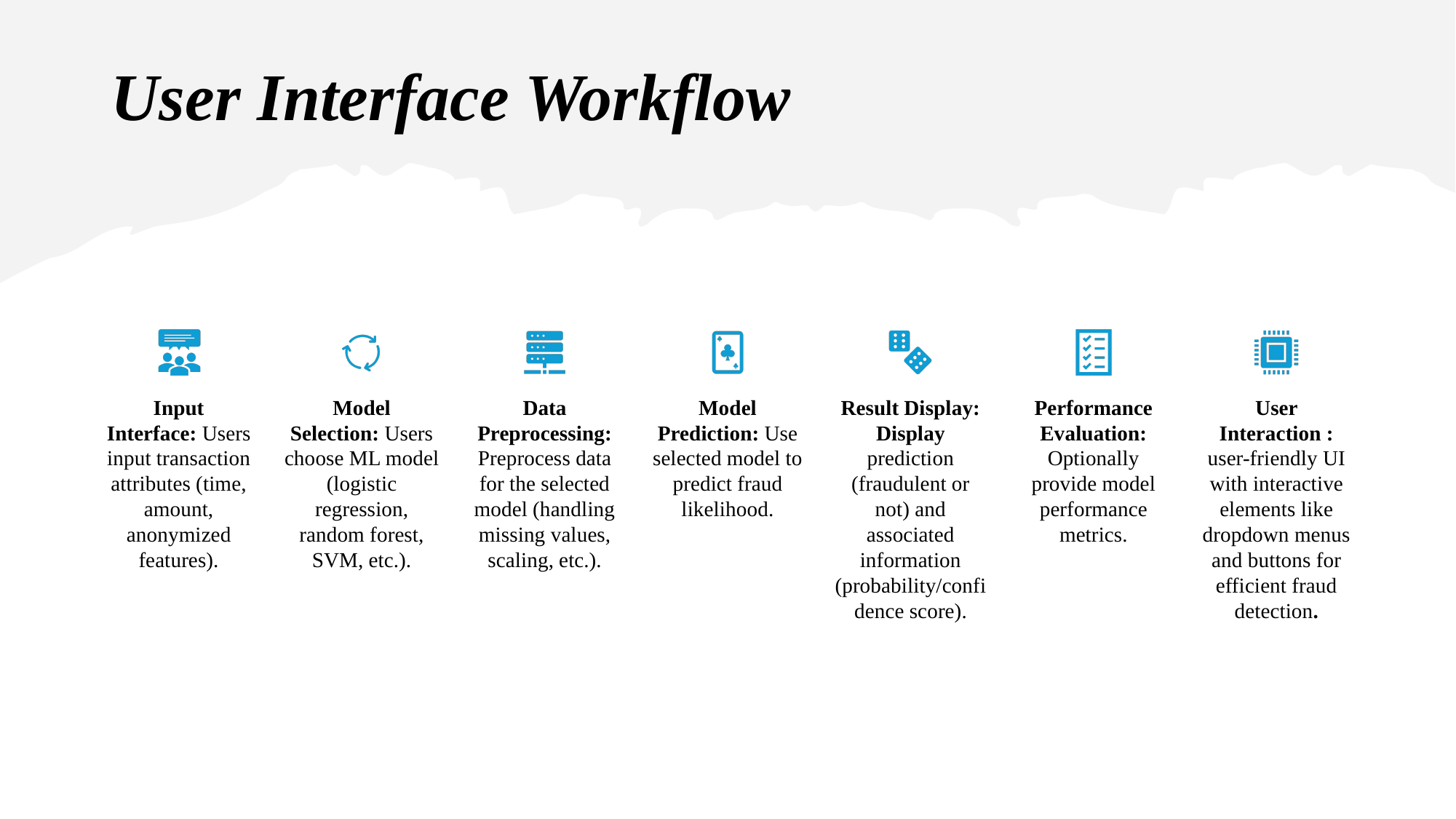

# User Interface Workflow
Input Interface: Users input transaction attributes (time, amount, anonymized features).
Model Selection: Users choose ML model (logistic regression, random forest, SVM, etc.).
Data Preprocessing: Preprocess data for the selected model (handling missing values, scaling, etc.).
Model Prediction: Use selected model to predict fraud likelihood.
Result Display: Display prediction (fraudulent or not) and associated information (probability/confidence score).
Performance Evaluation: Optionally provide model performance metrics.
User Interaction : user-friendly UI with interactive elements like dropdown menus and buttons for efficient fraud detection.